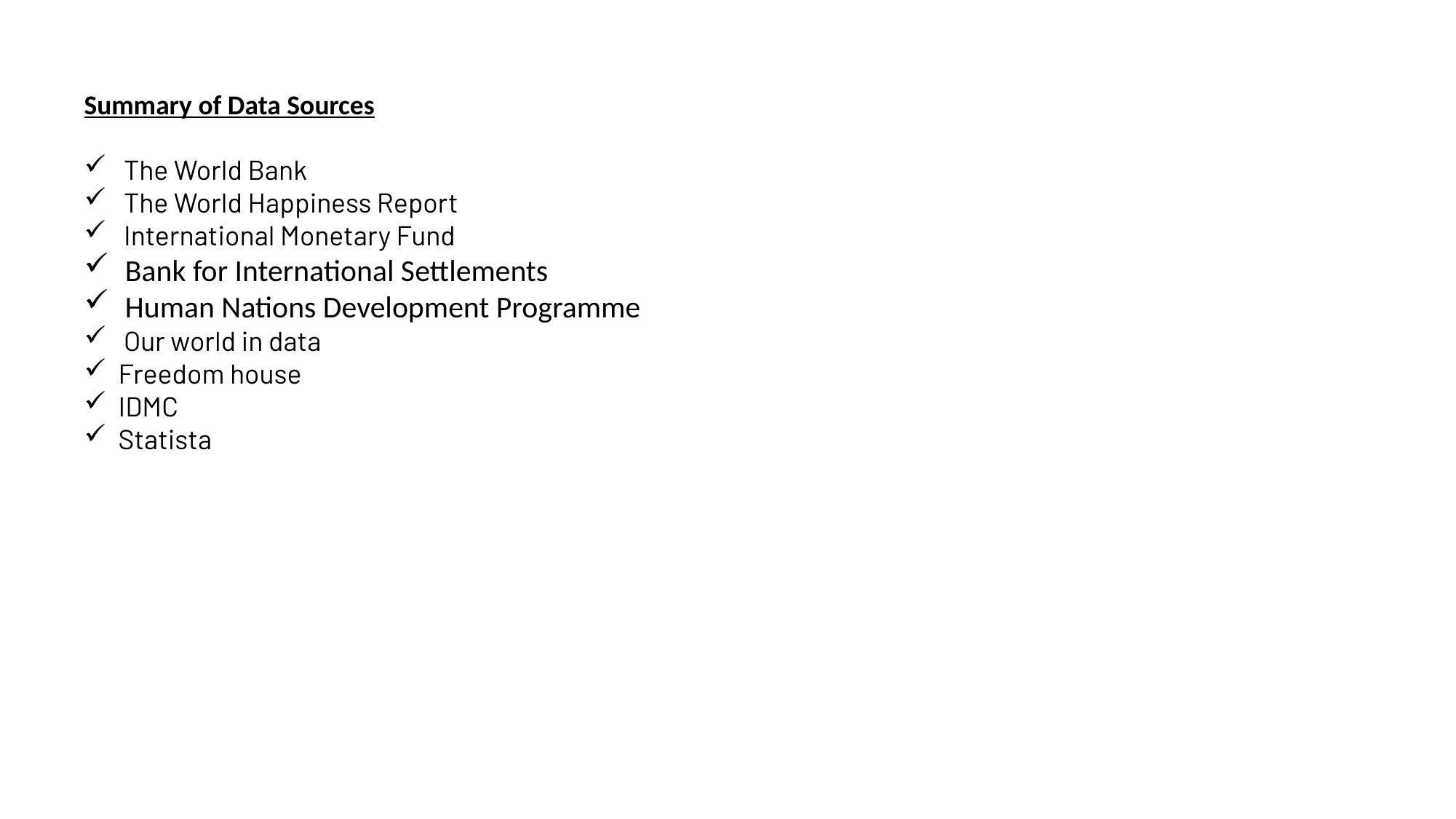

Summary of Data Sources

 The World Bank
 The World Happiness Report
 International Monetary Fund
Bank for International Settlements
Human Nations Development Programme
 Our world in data
Freedom house
IDMC
Statista